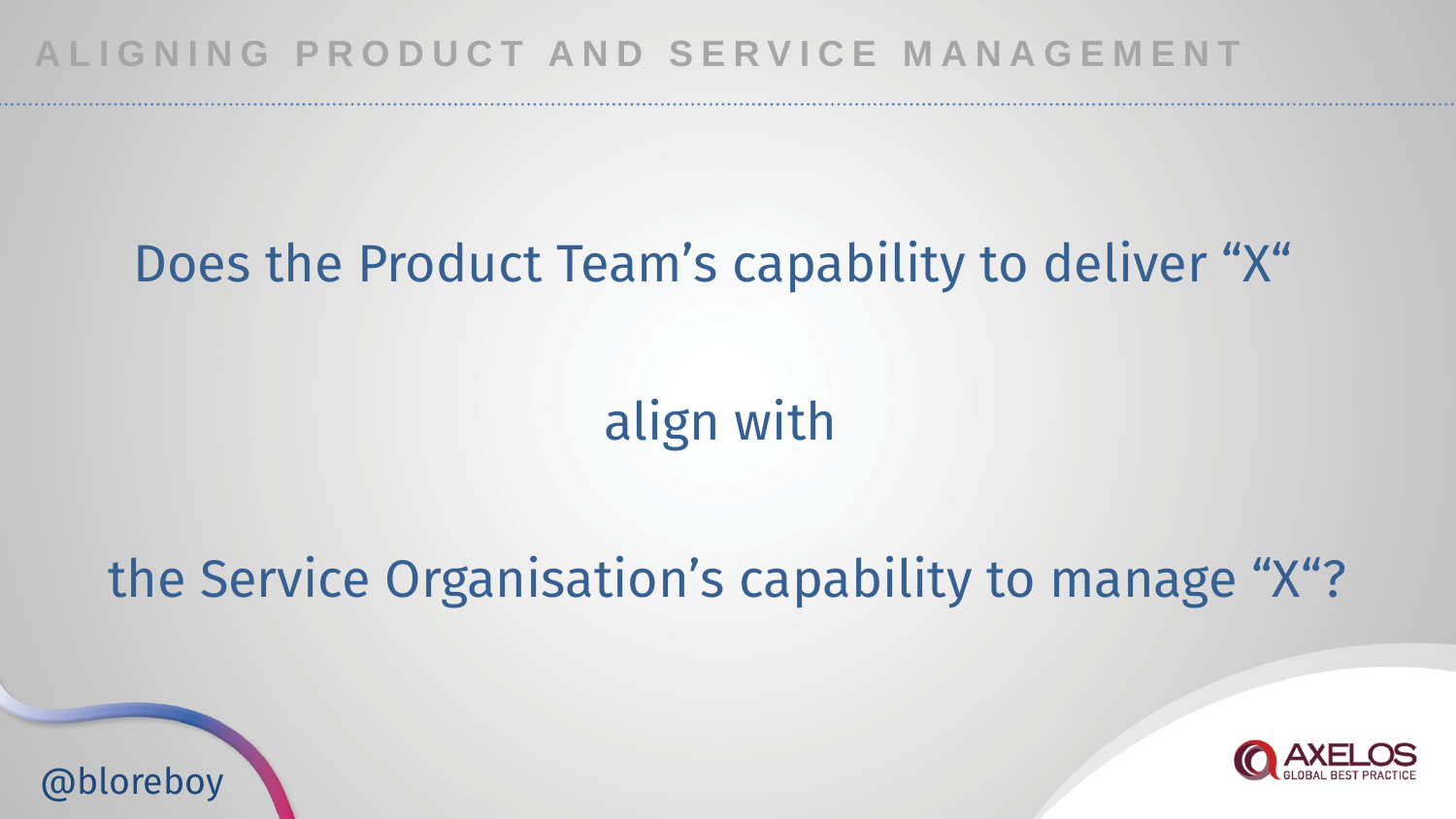

ALIGNING PRODUCT AND SERVICE MANAGEMENT
Does the Product Team’s capability to deliver “X“
align with
the Service Organisation’s capability to manage “X“?
@bloreboy